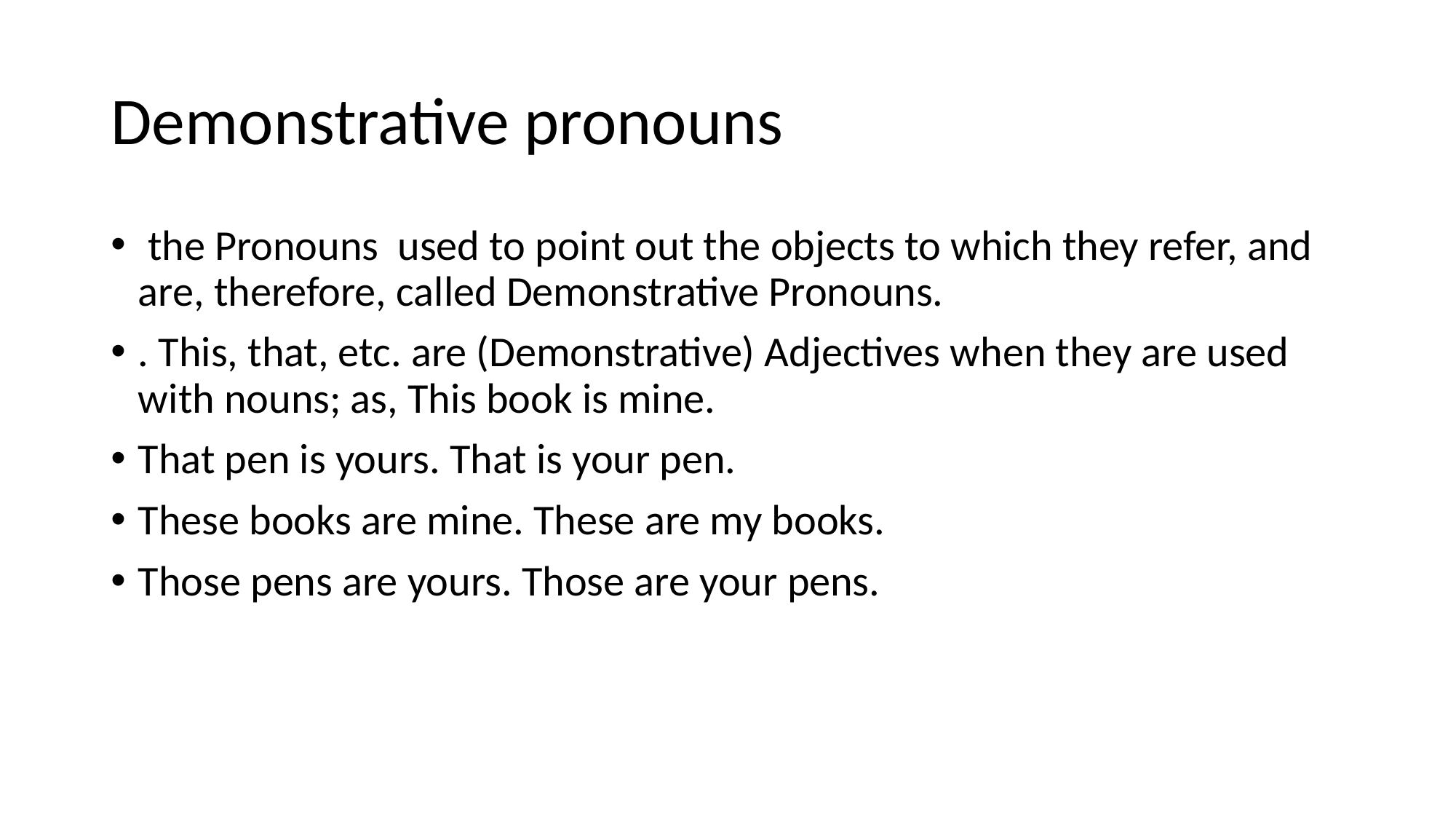

# Demonstrative pronouns
 the Pronouns  used to point out the objects to which they refer, and are, therefore, called Demonstrative Pronouns.
. This, that, etc. are (Demonstrative) Adjectives when they are used with nouns; as, This book is mine.
That pen is yours. That is your pen.
These books are mine. These are my books.
Those pens are yours. Those are your pens.